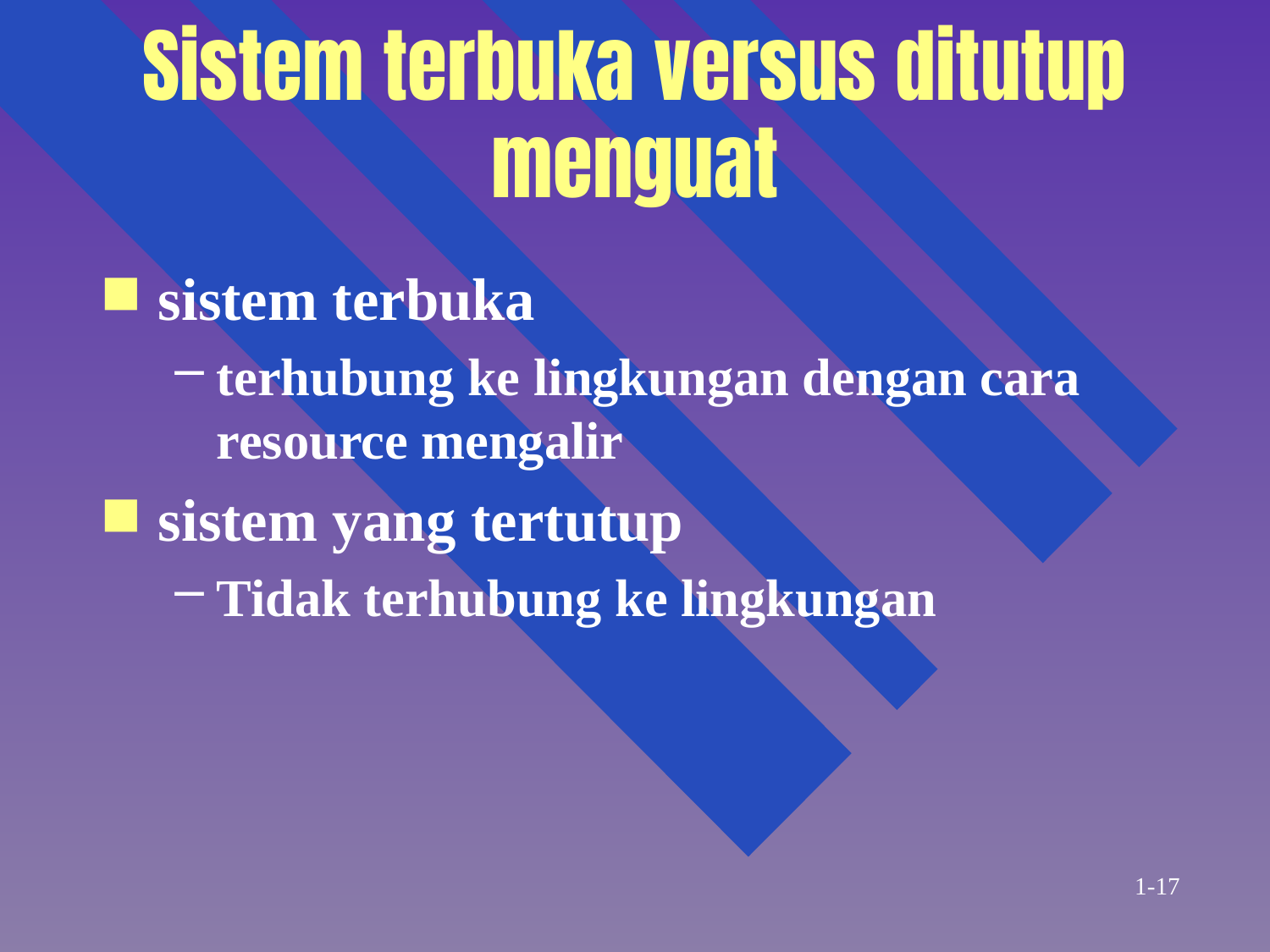

# Sistem terbuka versus ditutup menguat
sistem terbuka
terhubung ke lingkungan dengan cara resource mengalir
sistem yang tertutup
Tidak terhubung ke lingkungan
1-17